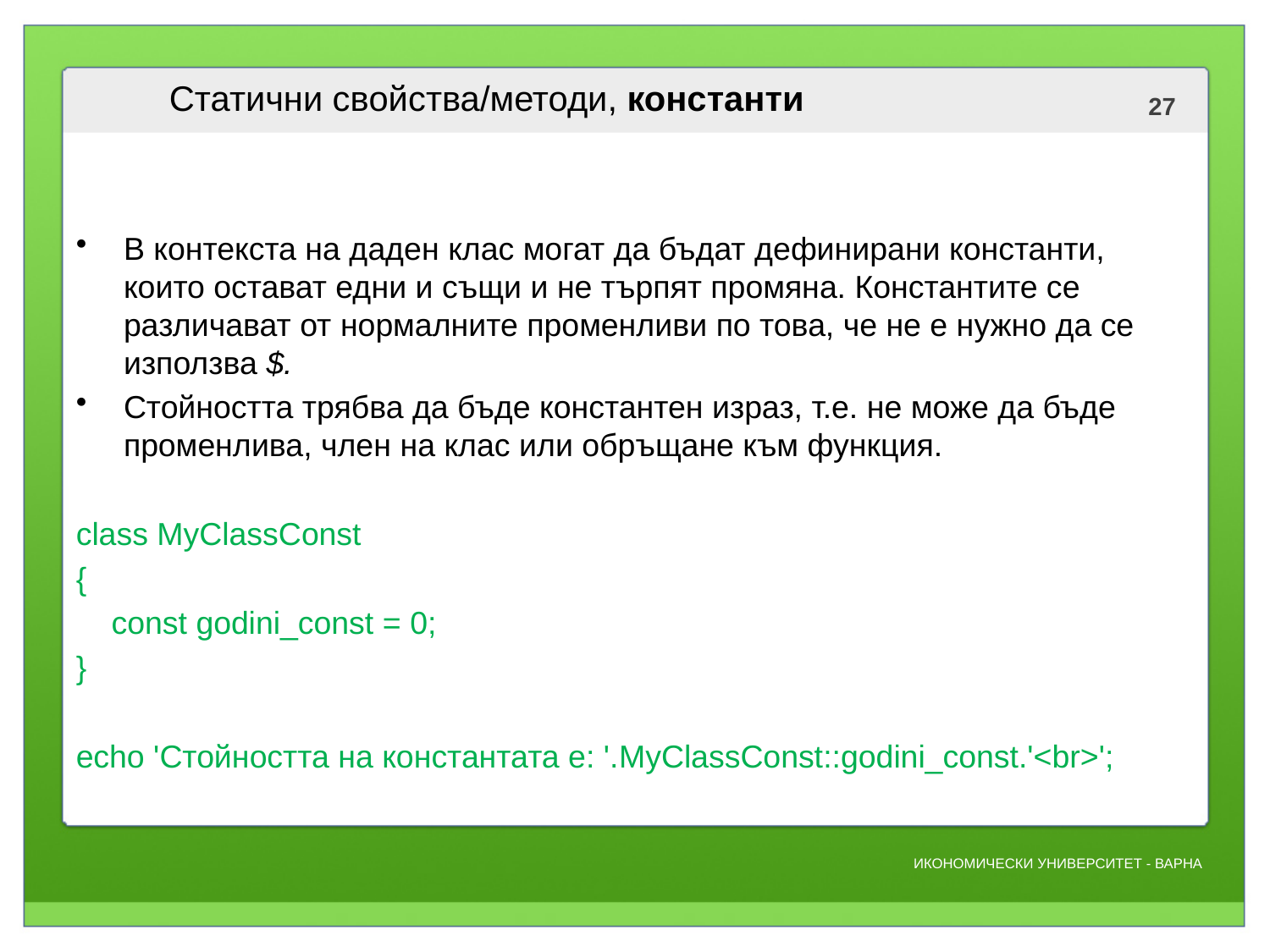

# Статични свойства/методи, константи
В контекста на даден клас могат да бъдат дефинирани константи, които остават едни и същи и не търпят промяна. Константите се различават от нормалните променливи по това, че не е нужно да се използва $.
Стойността трябва да бъде константен израз, т.е. не може да бъде променлива, член на клас или обръщане към функция.

class MyClassConst
{
    const godini_const = 0;
}

echo 'Стойността на константата е: '.MyClassConst::godini_const.'<br>';